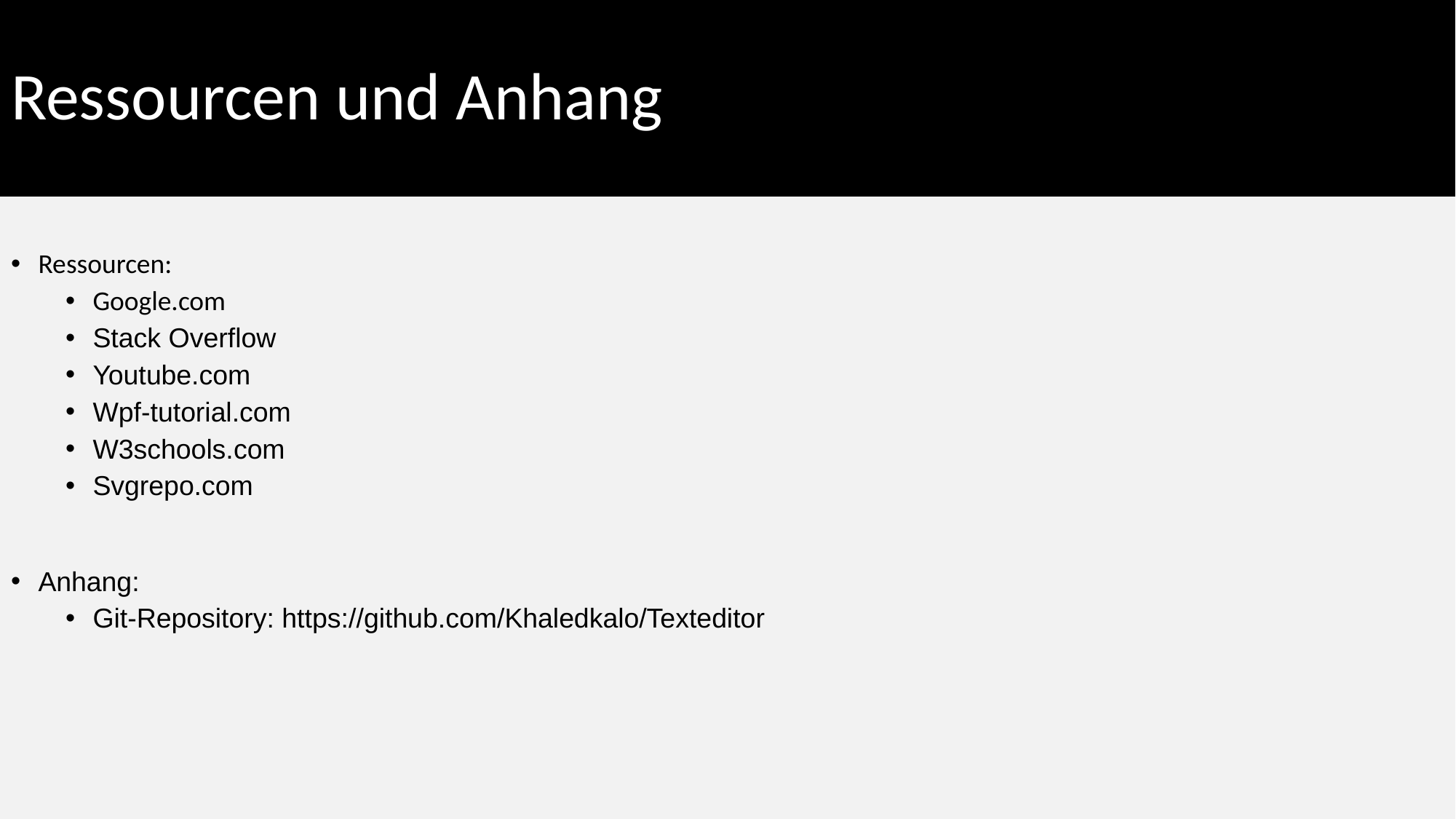

# Ressourcen und Anhang

Ressourcen:
Google.com
Stack Overflow
Youtube.com
Wpf-tutorial.com
W3schools.com
Svgrepo.com

Anhang:
Git-Repository: https://github.com/Khaledkalo/Texteditor
21
Khaled Kalo, WI20Z1A